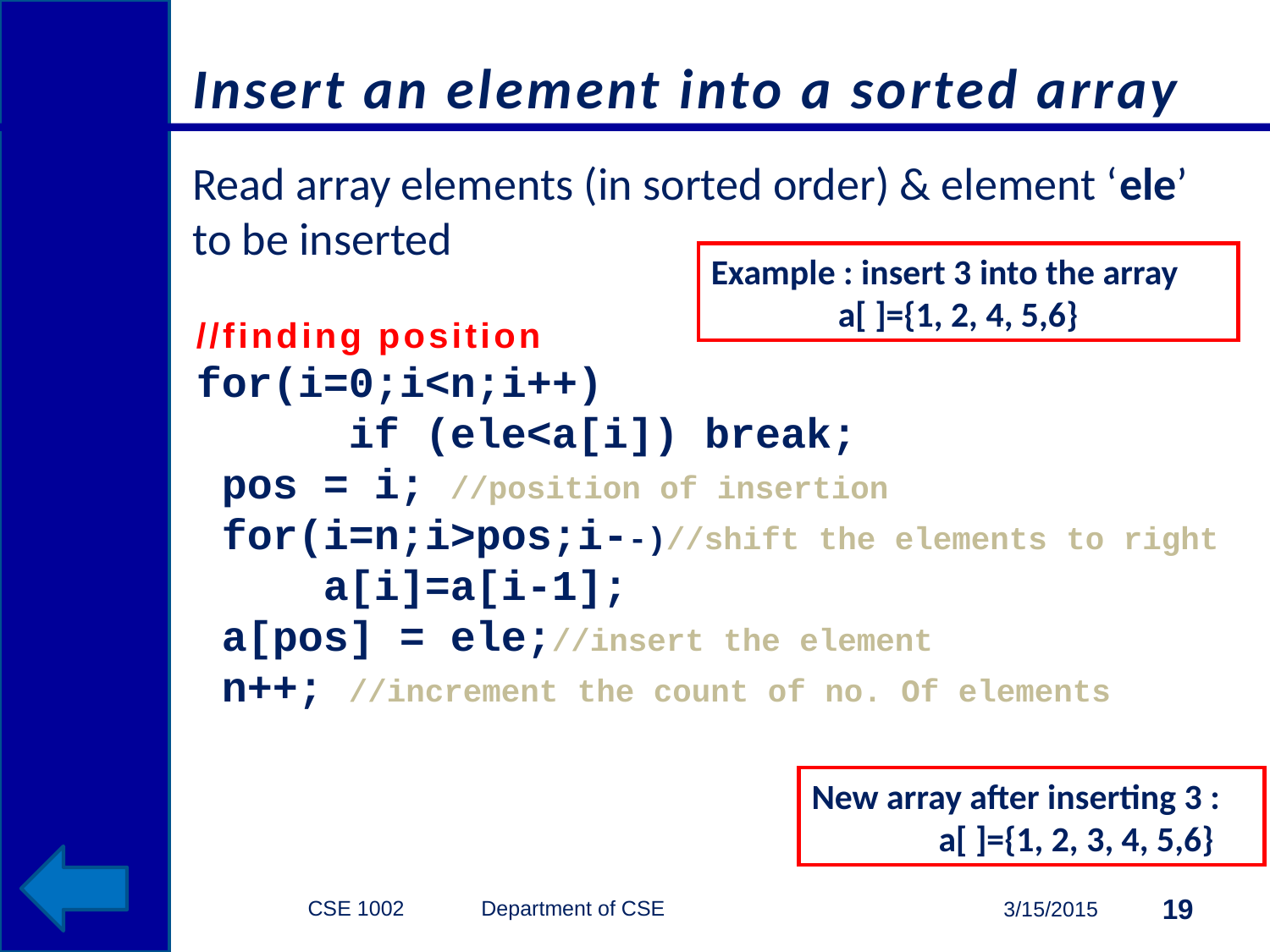

# Insert an element into a sorted array
Read array elements (in sorted order) & element ‘ele’ to be inserted
Example : insert 3 into the array
	a[ ]={1, 2, 4, 5,6}
//finding position
for(i=0;i<n;i++)
      if (ele<a[i]) break;
 pos = i; //position of insertion
 for(i=n;i>pos;i--)//shift the elements to right
     a[i]=a[i-1];
 a[pos] = ele;//insert the element
 n++; //increment the count of no. Of elements

New array after inserting 3 :
	a[ ]={1, 2, 3, 4, 5,6}

CSE 1002             Department of CSE
19
3/15/2015